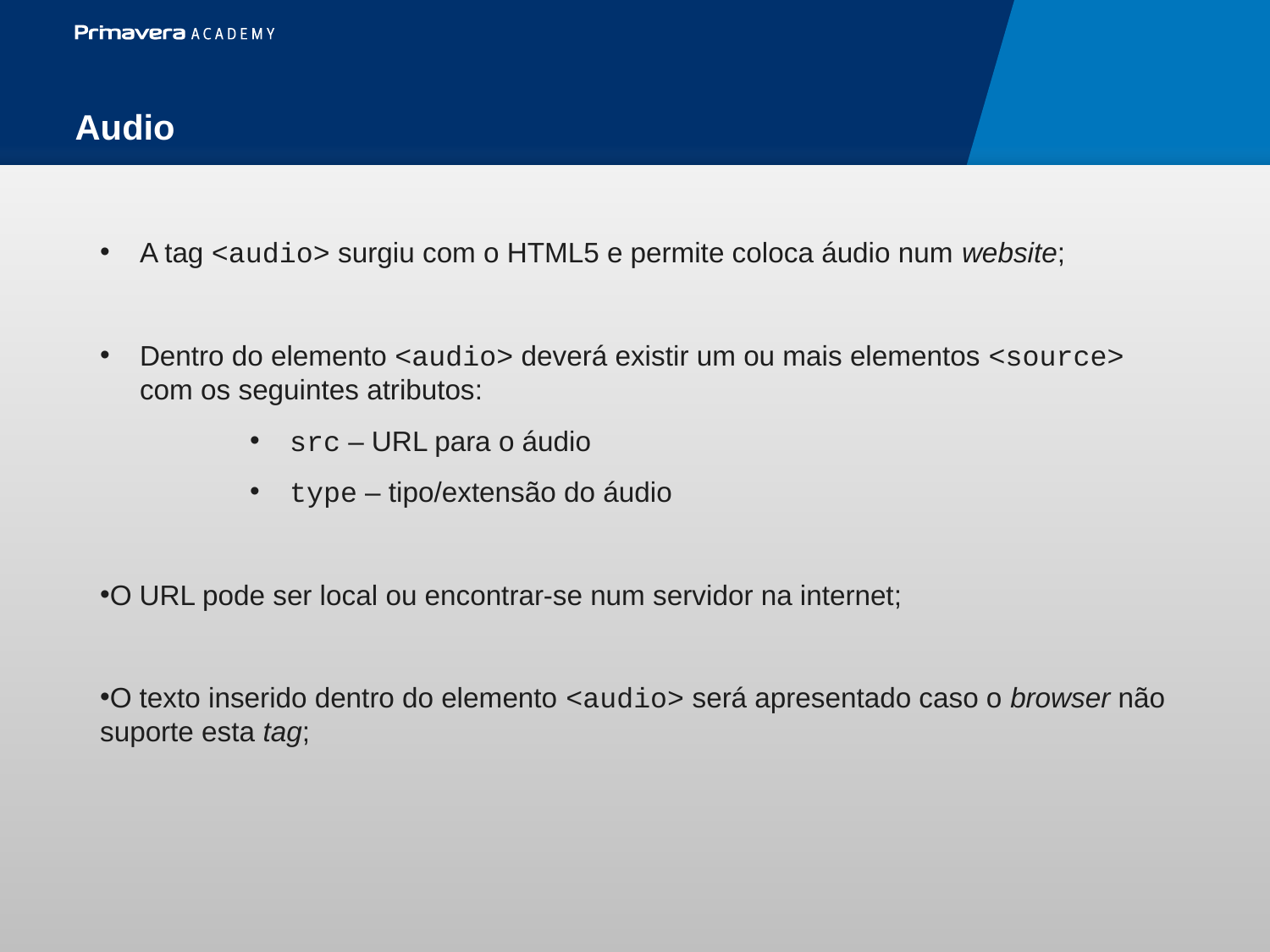

Audio
A tag <audio> surgiu com o HTML5 e permite coloca áudio num website;

Dentro do elemento <audio> deverá existir um ou mais elementos <source> com os seguintes atributos:
src – URL para o áudio
type – tipo/extensão do áudio

O URL pode ser local ou encontrar-se num servidor na internet;

O texto inserido dentro do elemento <audio> será apresentado caso o browser não suporte esta tag;